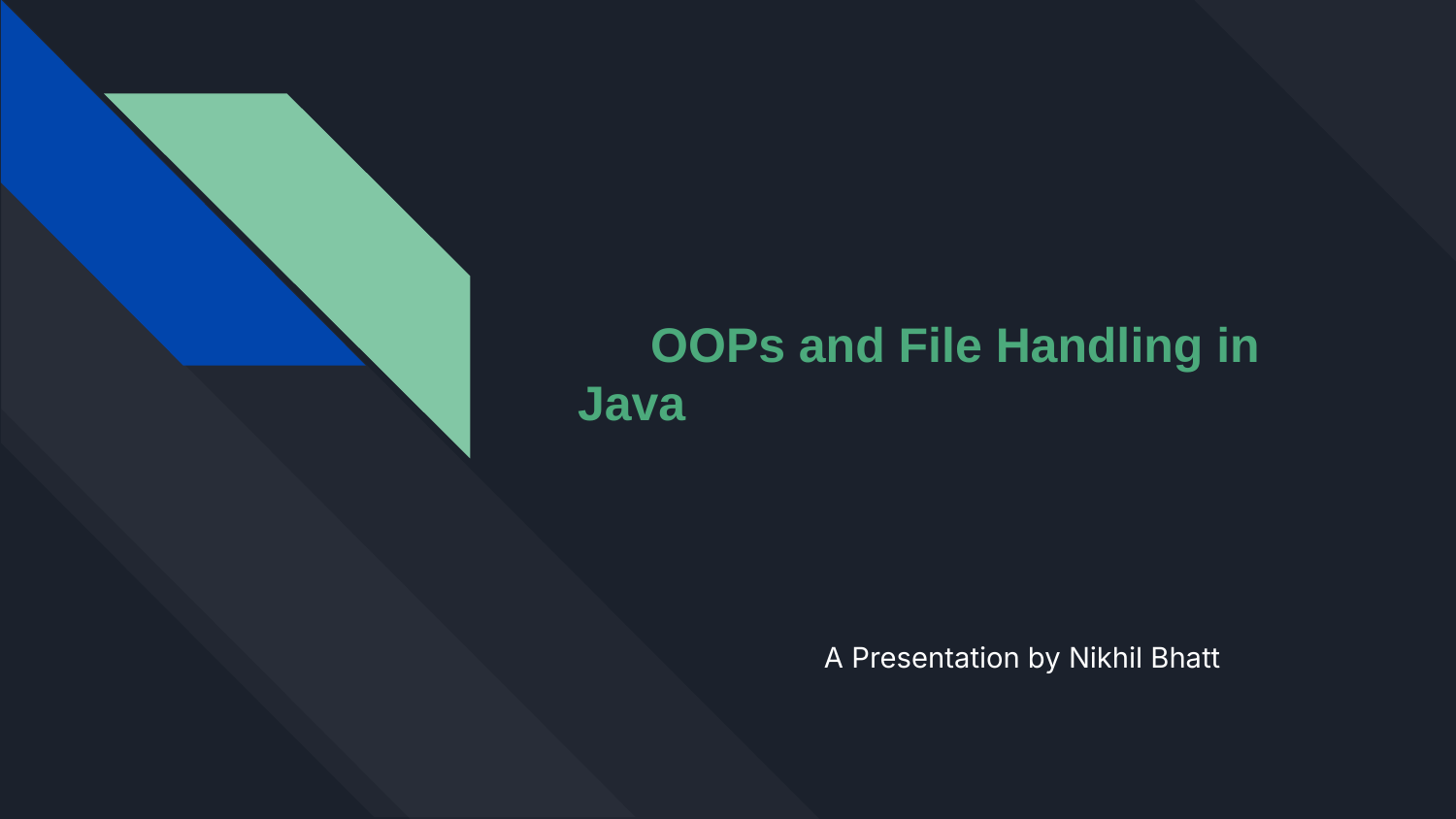

# OOPs and File Handling in Java
A Presentation by Nikhil Bhatt